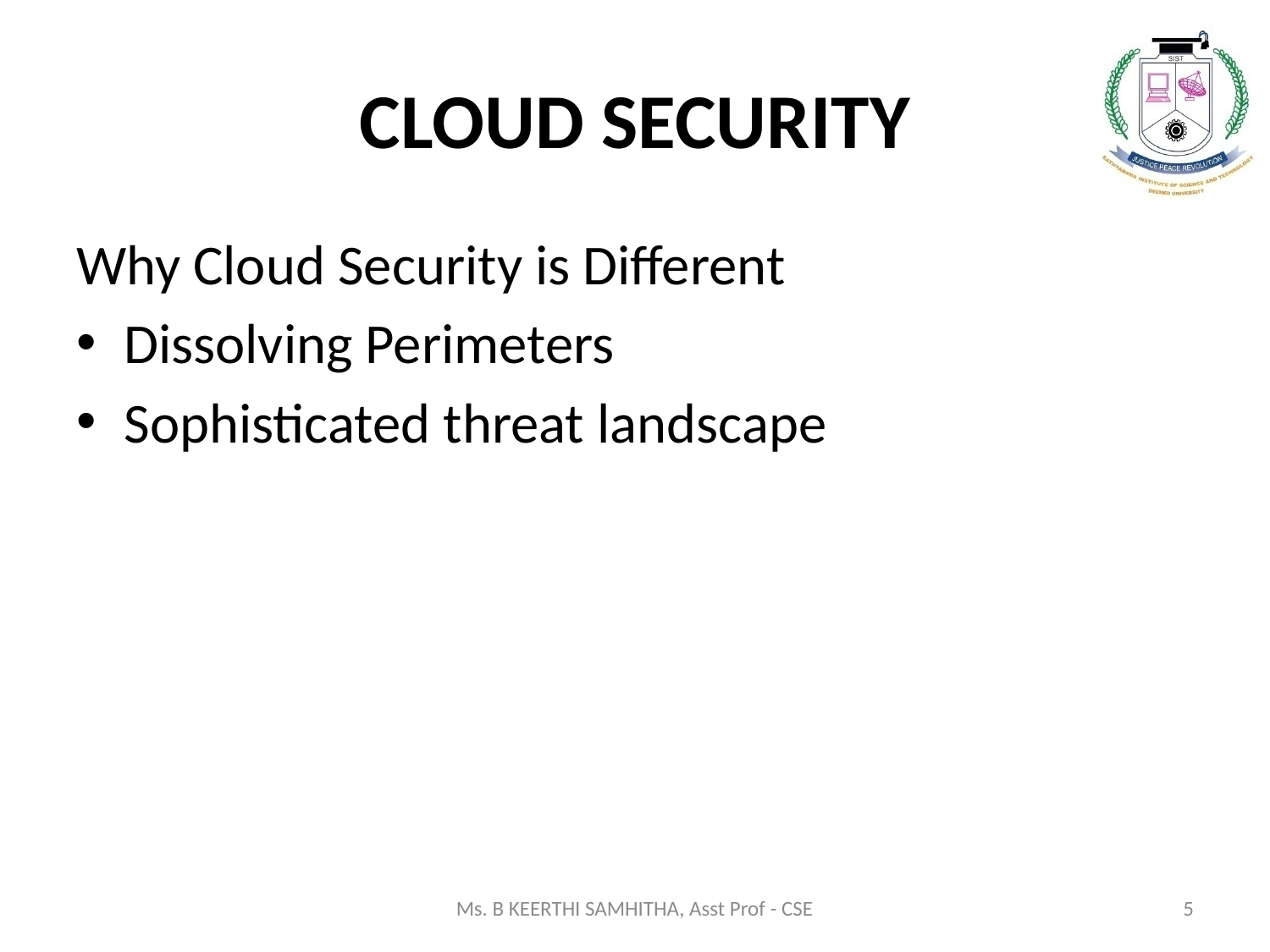

# CLOUD SECURITY
Why Cloud Security is Different
Dissolving Perimeters
Sophisticated threat landscape

Ms. B KEERTHI SAMHITHA, Asst Prof - CSE
5